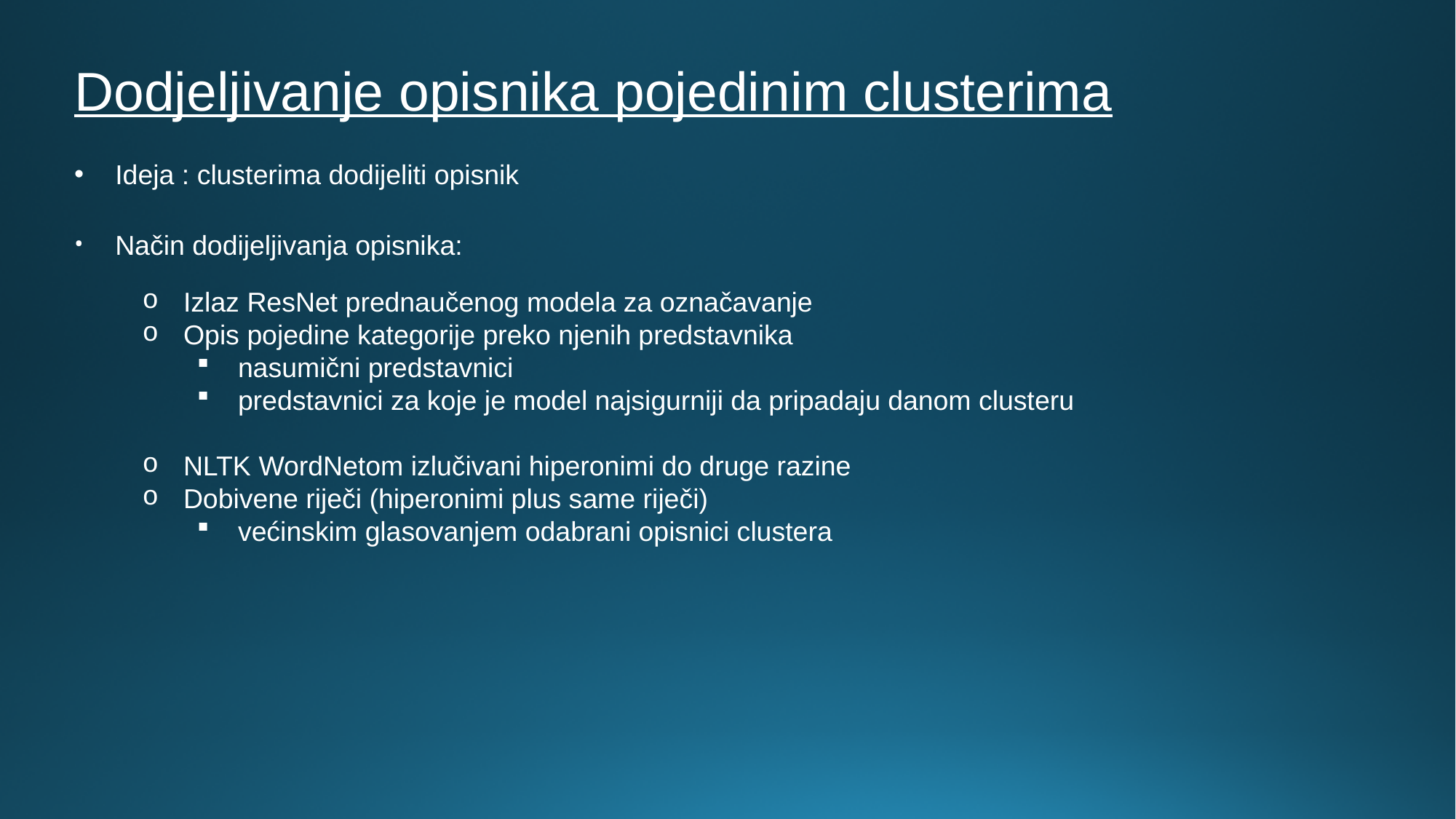

Dodjeljivanje opisnika pojedinim clusterima
Ideja : clusterima dodijeliti opisnik

Način dodijeljivanja opisnika:
Izlaz ResNet prednaučenog modela za označavanje
Opis pojedine kategorije preko njenih predstavnika
nasumični predstavnici
predstavnici za koje je model najsigurniji da pripadaju danom clusteru

NLTK WordNetom izlučivani hiperonimi do druge razine
Dobivene riječi (hiperonimi plus same riječi)
većinskim glasovanjem odabrani opisnici clustera